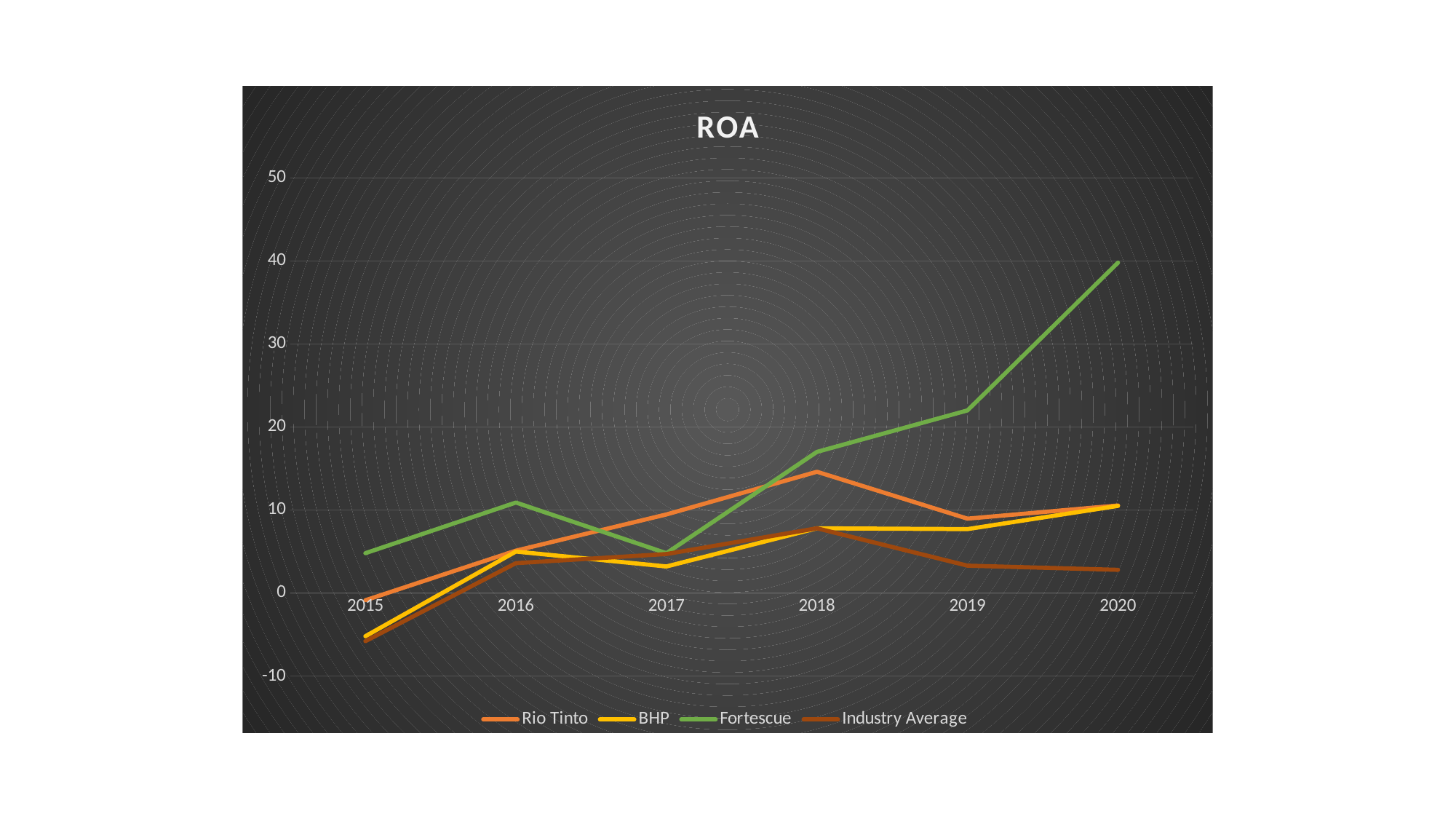

### Chart: ROA

| Category | Rio Tinto | BHP | Fortescue | Industry Average  |
|---|---|---|---|---|
| 2015 | -0.87 | -5.2 | 4.8 | -5.8 |
| 2016 | 5.11 | 5.0 | 10.9 | 3.6 |
| 2017 | 9.47 | 3.2 | 4.8 | 4.7 |
| 2018 | 14.61 | 7.8 | 17.0 | 7.8 |
| 2019 | 8.96 | 7.7 | 22.0 | 3.3 |
| 2020 | 10.55 | 10.5 | 39.8 | 2.8 |